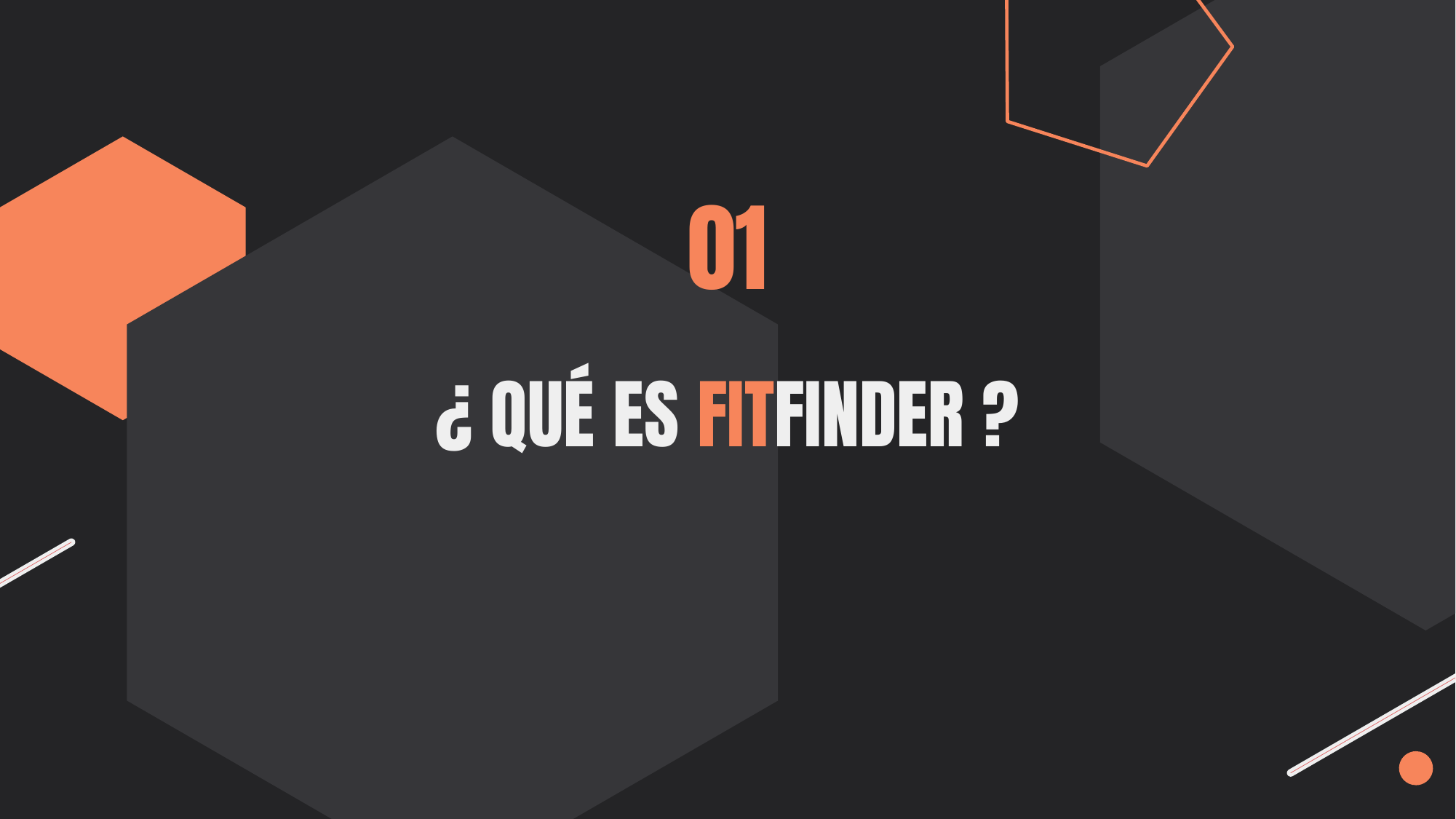

01
# ¿ QUÉ ES FITFINDER ?